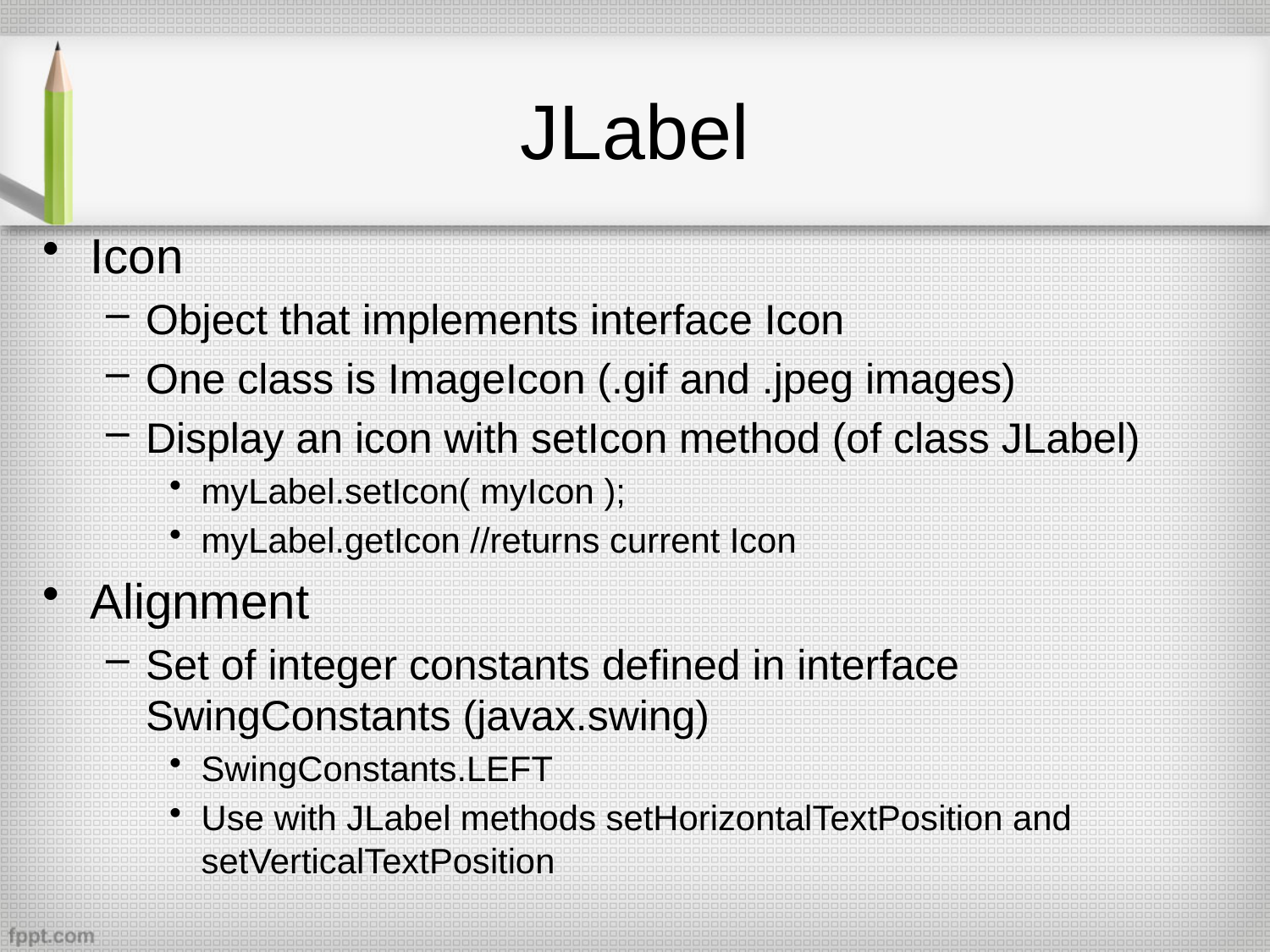

# JLabel
Icon
Object that implements interface Icon
One class is ImageIcon (.gif and .jpeg images)
Display an icon with setIcon method (of class JLabel)
myLabel.setIcon( myIcon );
myLabel.getIcon //returns current Icon
Alignment
Set of integer constants defined in interface SwingConstants (javax.swing)
SwingConstants.LEFT
Use with JLabel methods setHorizontalTextPosition and setVerticalTextPosition